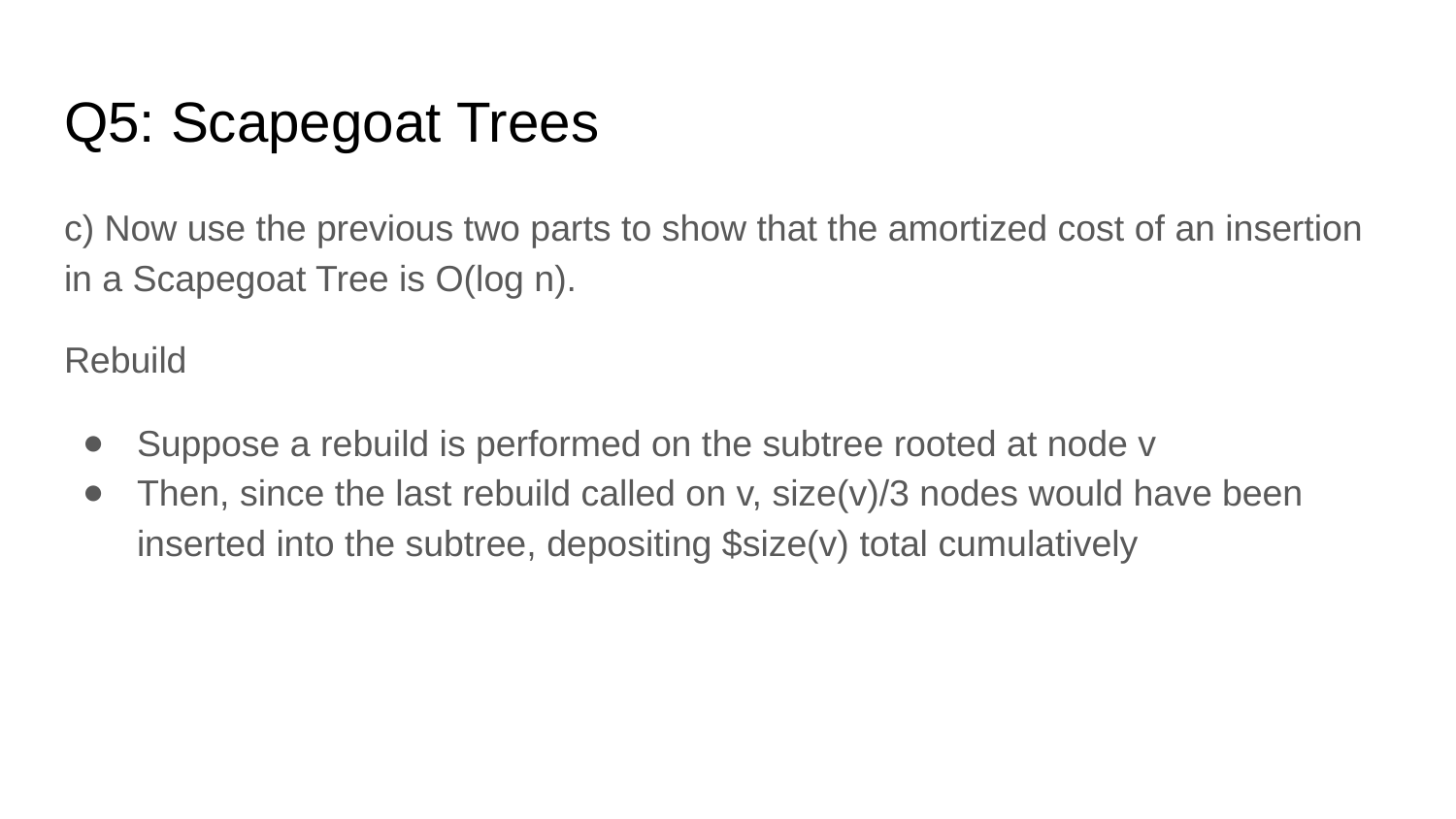

# Q5: Scapegoat Trees
c) Now use the previous two parts to show that the amortized cost of an insertion in a Scapegoat Tree is O(log n).
Rebuild
Suppose a rebuild is performed on the subtree rooted at node v
Then, since the last rebuild called on v, size(v)/3 nodes would have been inserted into the subtree, depositing $size(v) total cumulatively